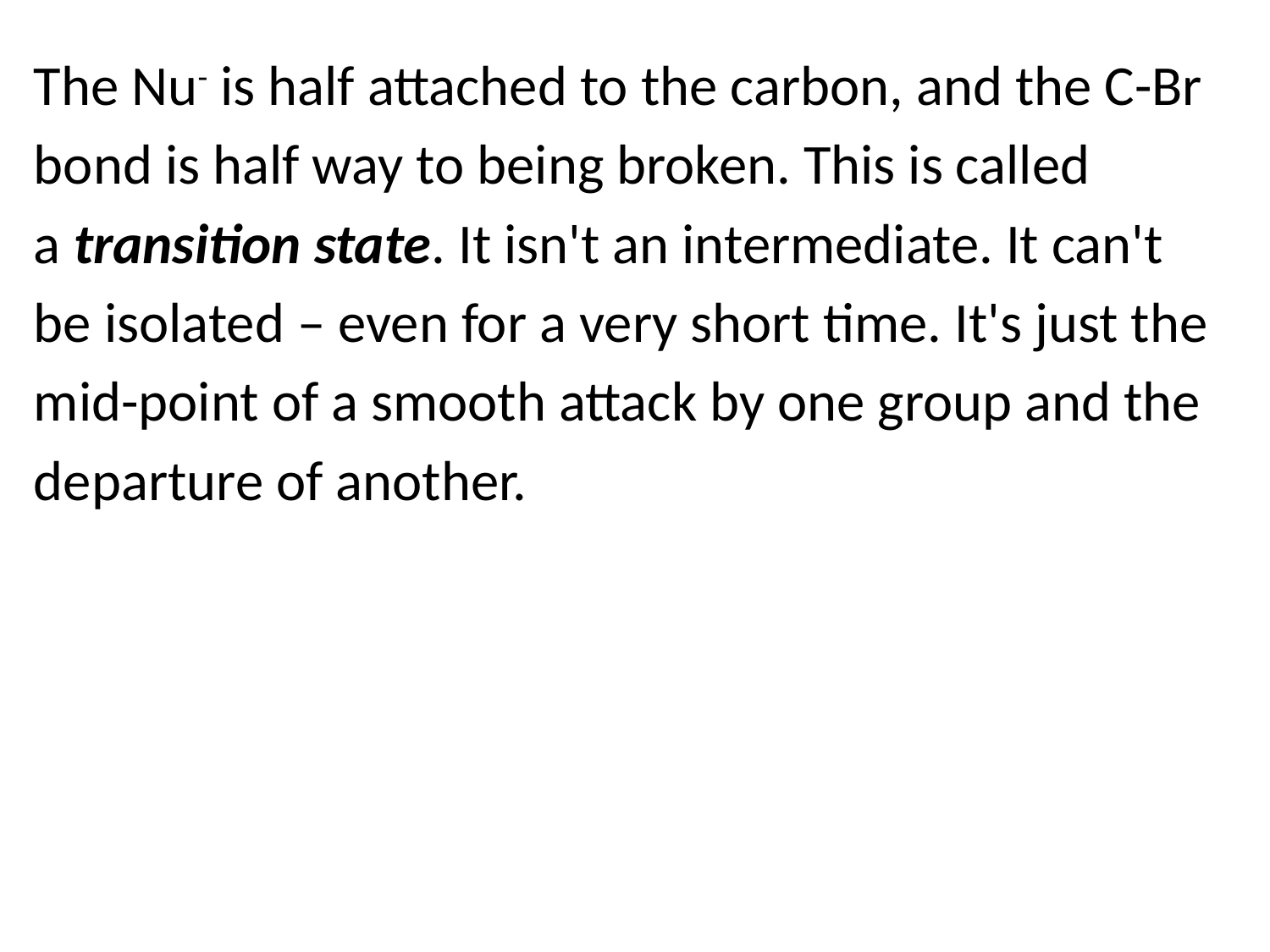

The Nu- is half attached to the carbon, and the C-Br
bond is half way to being broken. This is called
a transition state. It isn't an intermediate. It can't
be isolated – even for a very short time. It's just the
mid-point of a smooth attack by one group and the
departure of another.